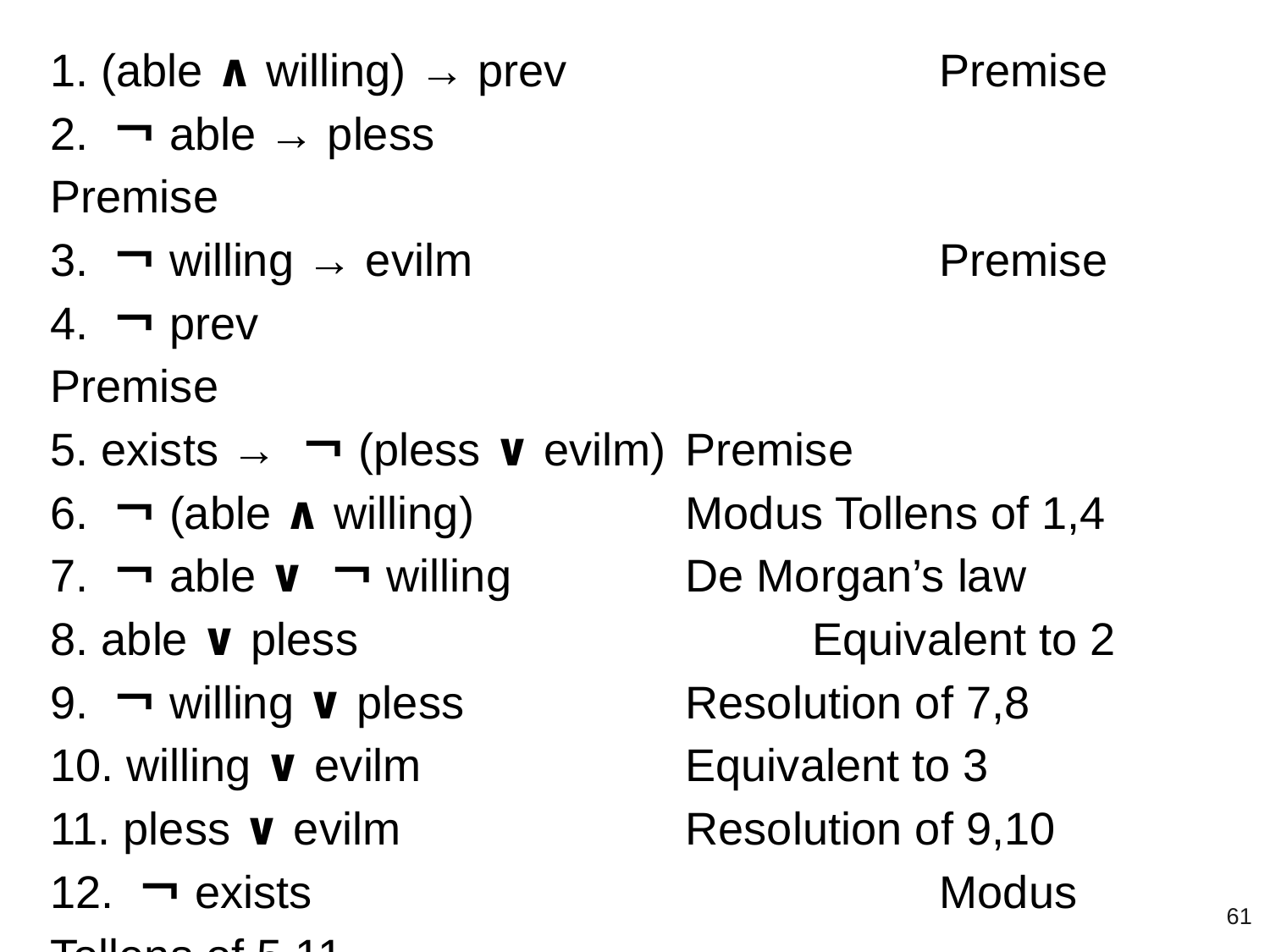

1. (able ∧ willing) → prev			Premise
2. ￢able → pless					Premise
3. ￢willing → evilm				Premise
4. ￢prev								Premise
5. exists → ￢(pless ∨ evilm)	Premise
6. ￢(able ∧ willing)		Modus Tollens of 1,4
7. ￢able ∨ ￢willing		De Morgan’s law
8. able ∨ pless				Equivalent to 2
9. ￢willing ∨ pless		Resolution of 7,8
10. willing ∨ evilm			Equivalent to 3
11. pless ∨ evilm			Resolution of 9,10
12. ￢exists					Modus Tollens of 5,11
∴ the argument is valid.
61